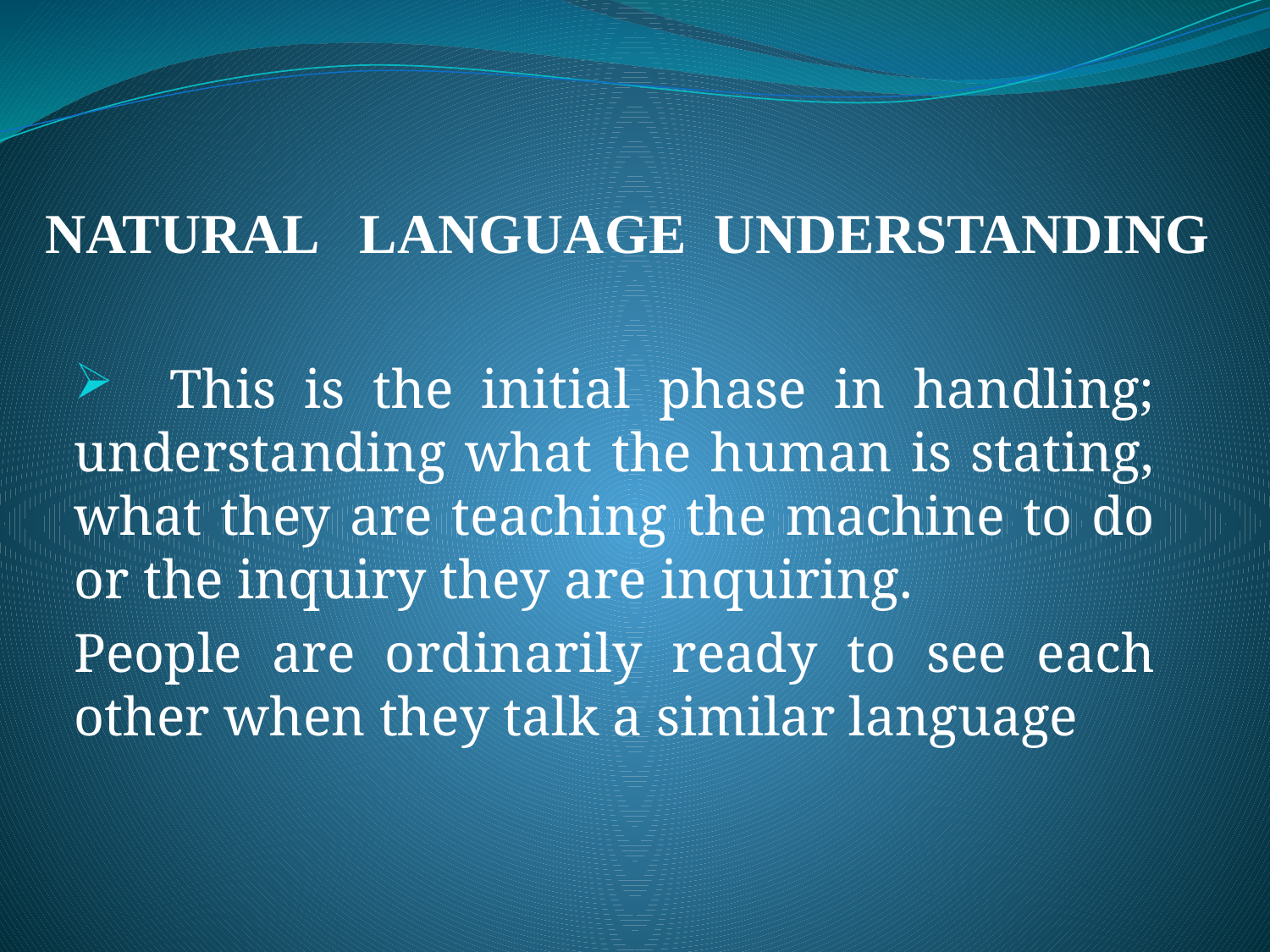

# NATURAL   LANGUAGE  UNDERSTANDING
  This is the initial phase in handling; understanding what the human is stating, what they are teaching the machine to do or the inquiry they are inquiring.
People are ordinarily ready to see each other when they talk a similar language